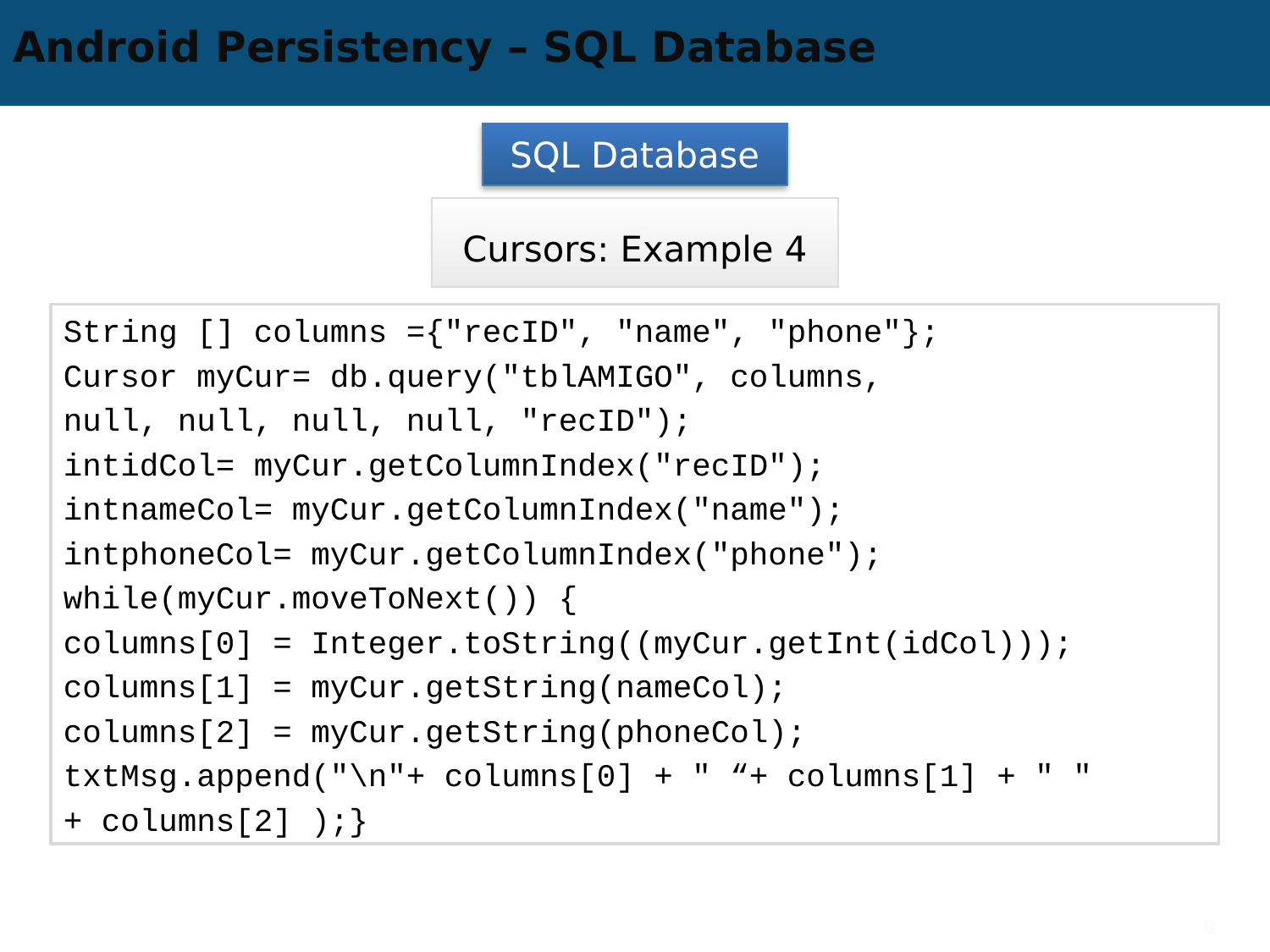

# Android Persistency – SQL Database
SQL Database
Cursors: Example 4
String [] columns ={"recID", "name", "phone"};
Cursor myCur= db.query("tblAMIGO", columns,
null, null, null, null, "recID");
intidCol= myCur.getColumnIndex("recID");
intnameCol= myCur.getColumnIndex("name");
intphoneCol= myCur.getColumnIndex("phone");
while(myCur.moveToNext()) {
columns[0] = Integer.toString((myCur.getInt(idCol)));
columns[1] = myCur.getString(nameCol);
columns[2] = myCur.getString(phoneCol);
txtMsg.append("\n"+ columns[0] + " “+ columns[1] + " "
+ columns[2] );}